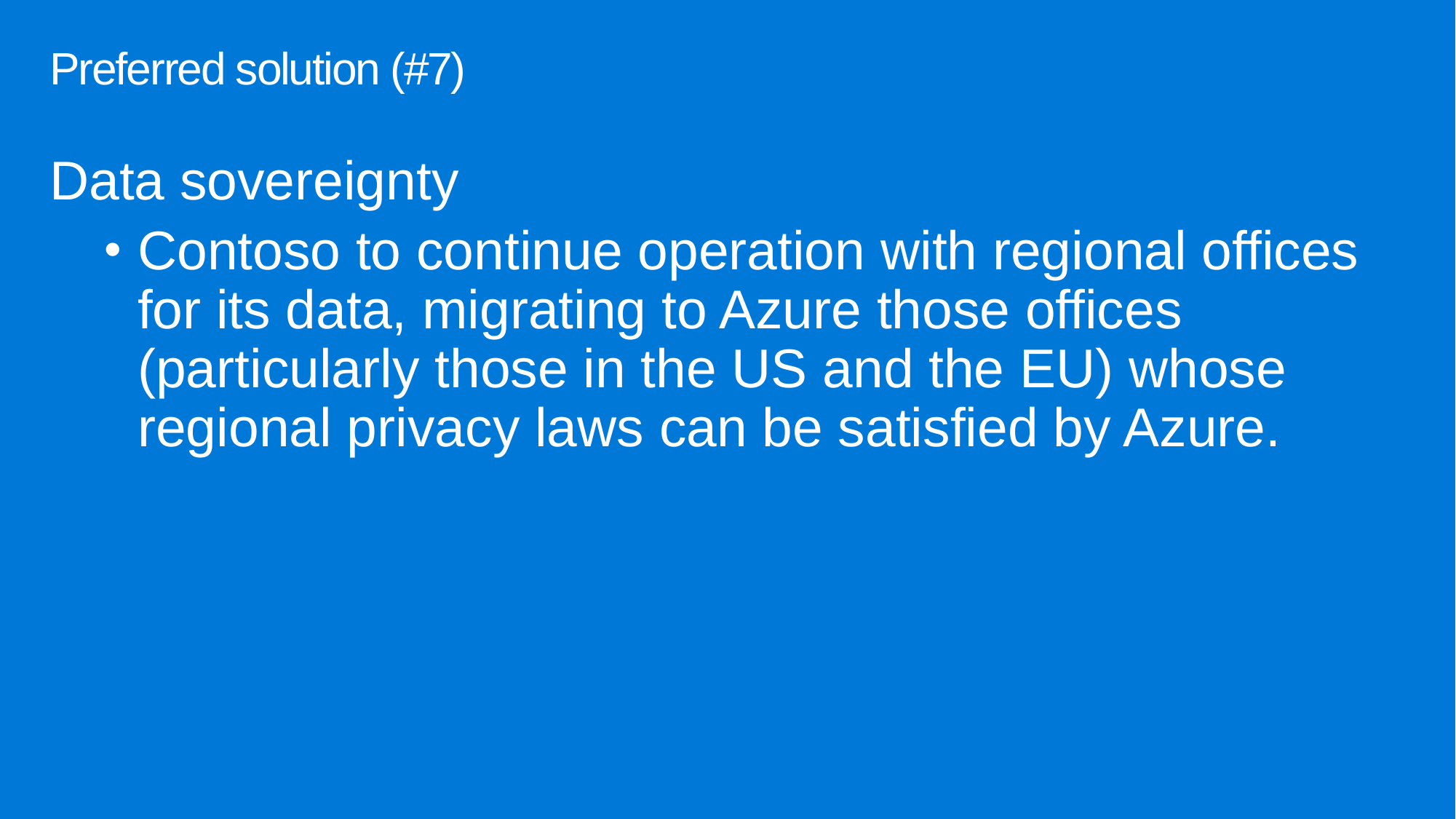

# Preferred solution (#7)
Data sovereignty
Contoso to continue operation with regional offices for its data, migrating to Azure those offices (particularly those in the US and the EU) whose regional privacy laws can be satisfied by Azure.